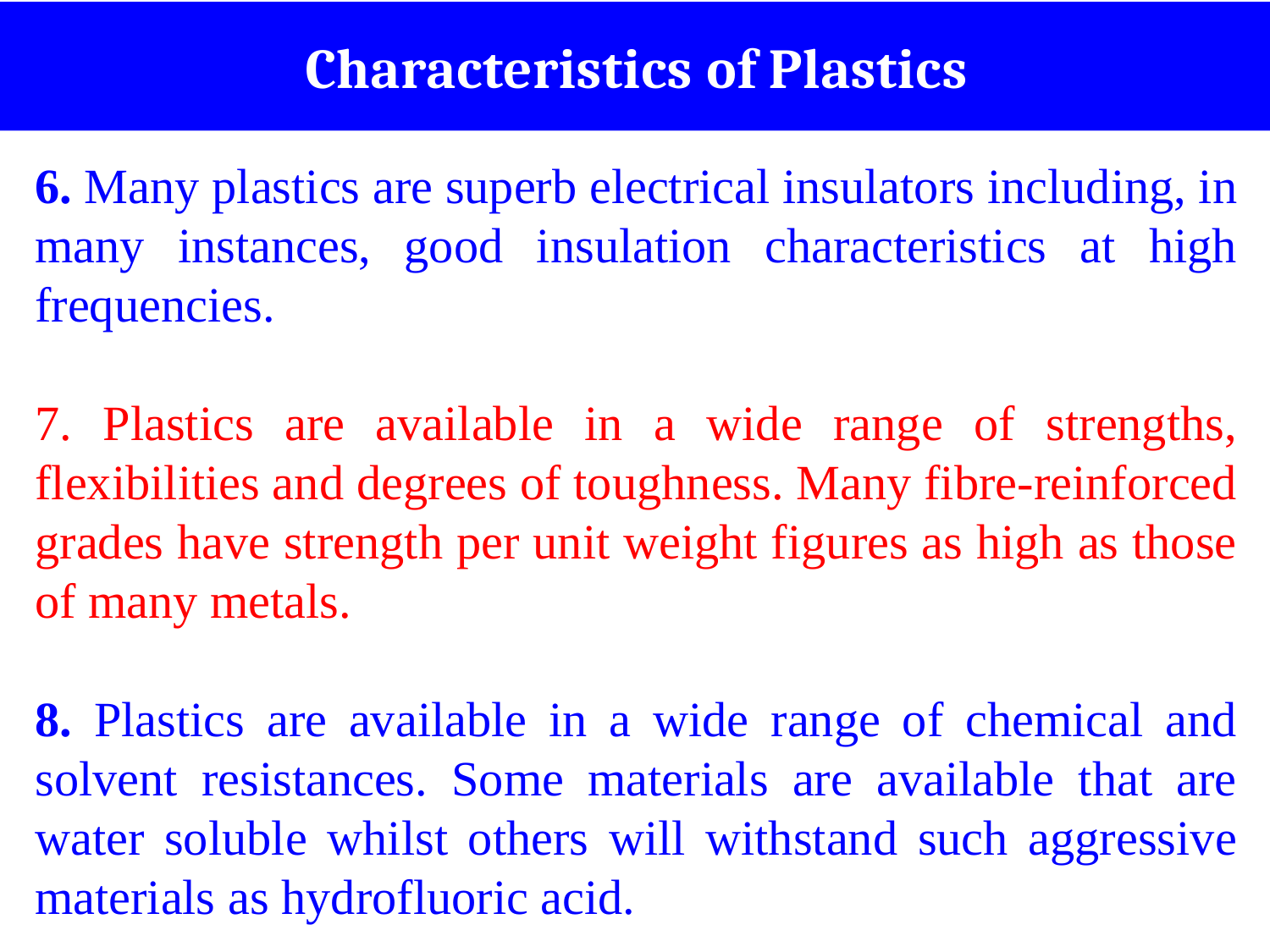

Characteristics of Plastics
6. Many plastics are superb electrical insulators including, in many instances, good insulation characteristics at high frequencies.

7. Plastics are available in a wide range of strengths, flexibilities and degrees of toughness. Many fibre-reinforced grades have strength per unit weight figures as high as those of many metals.

8. Plastics are available in a wide range of chemical and solvent resistances. Some materials are available that are water soluble whilst others will withstand such aggressive materials as hydrofluoric acid.